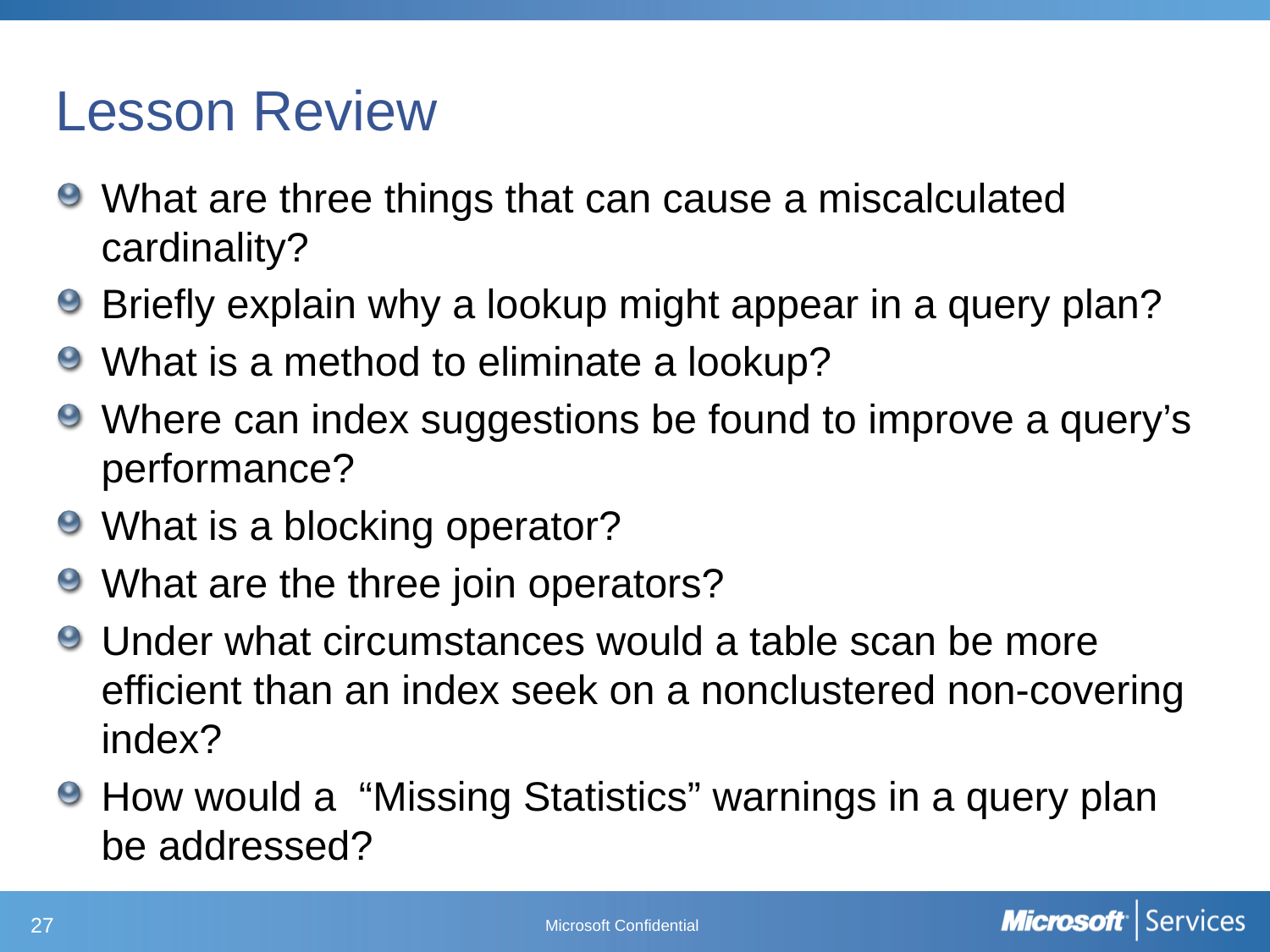

# Lesson Review
What are three things that can cause a miscalculated cardinality?
Briefly explain why a lookup might appear in a query plan?
What is a method to eliminate a lookup?
Where can index suggestions be found to improve a query’s performance?
What is a blocking operator?
What are the three join operators?
Under what circumstances would a table scan be more efficient than an index seek on a nonclustered non-covering index?
How would a  “Missing Statistics” warnings in a query plan be addressed?

Microsoft Confidential
27